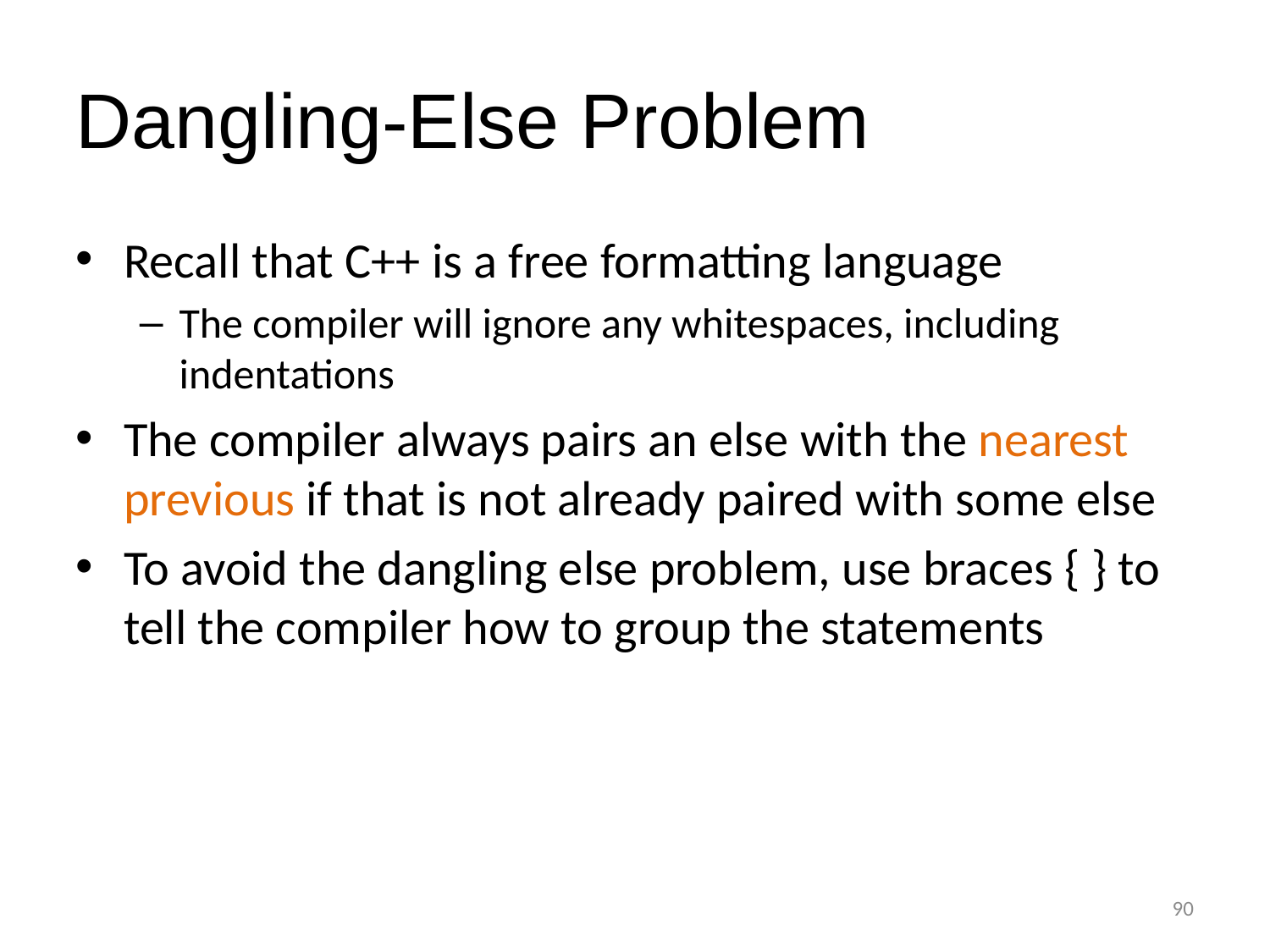

Dangling-Else Problem
Recall that C++ is a free formatting language
The compiler will ignore any whitespaces, including indentations
The compiler always pairs an else with the nearest previous if that is not already paired with some else
To avoid the dangling else problem, use braces { } to tell the compiler how to group the statements
90